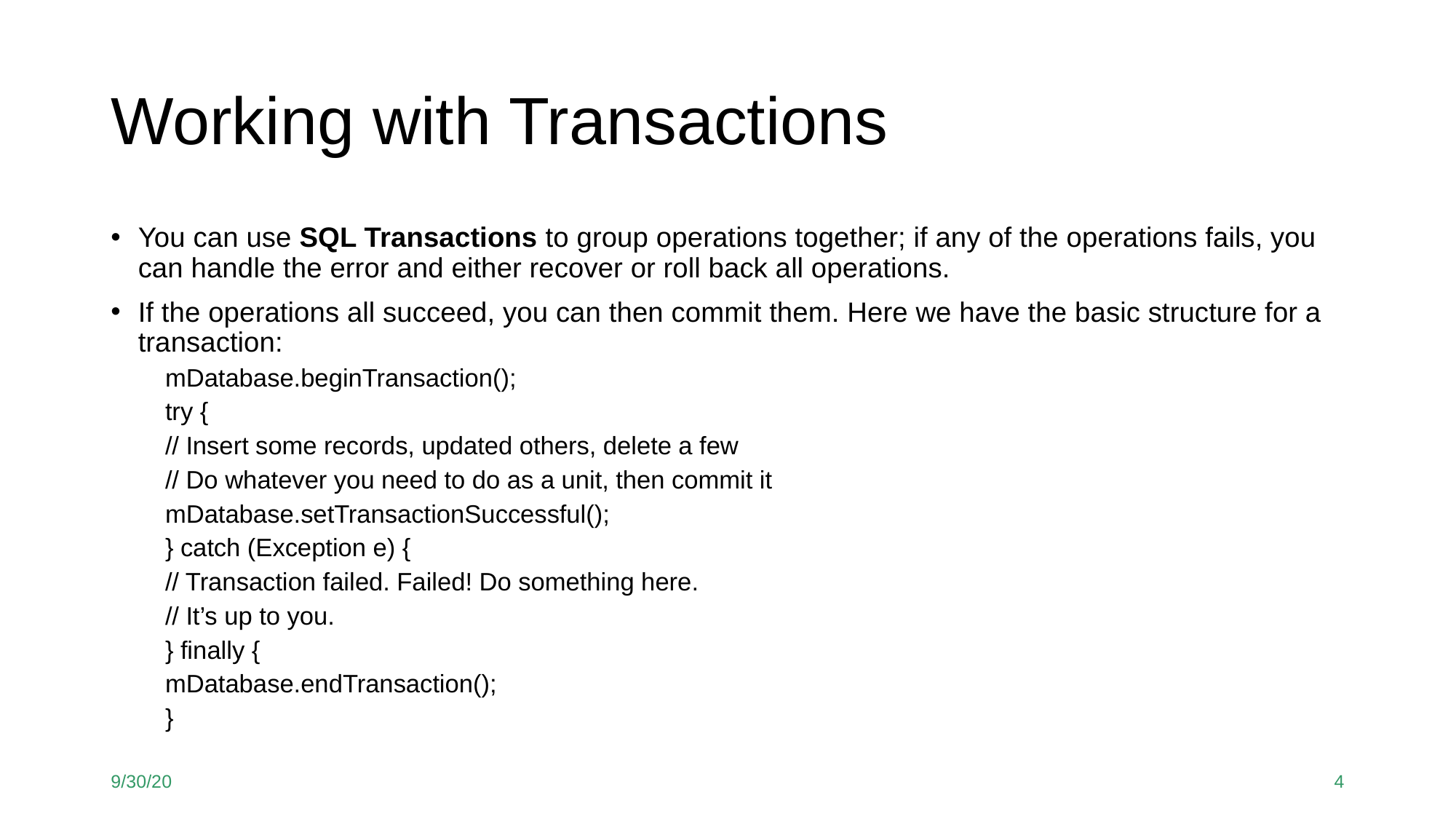

# Working with Transactions
You can use SQL Transactions to group operations together; if any of the operations fails, you can handle the error and either recover or roll back all operations.
If the operations all succeed, you can then commit them. Here we have the basic structure for a transaction:
mDatabase.beginTransaction();
try {
// Insert some records, updated others, delete a few
// Do whatever you need to do as a unit, then commit it
mDatabase.setTransactionSuccessful();
} catch (Exception e) {
// Transaction failed. Failed! Do something here.
// It’s up to you.
} finally {
mDatabase.endTransaction();
}
9/30/20
4